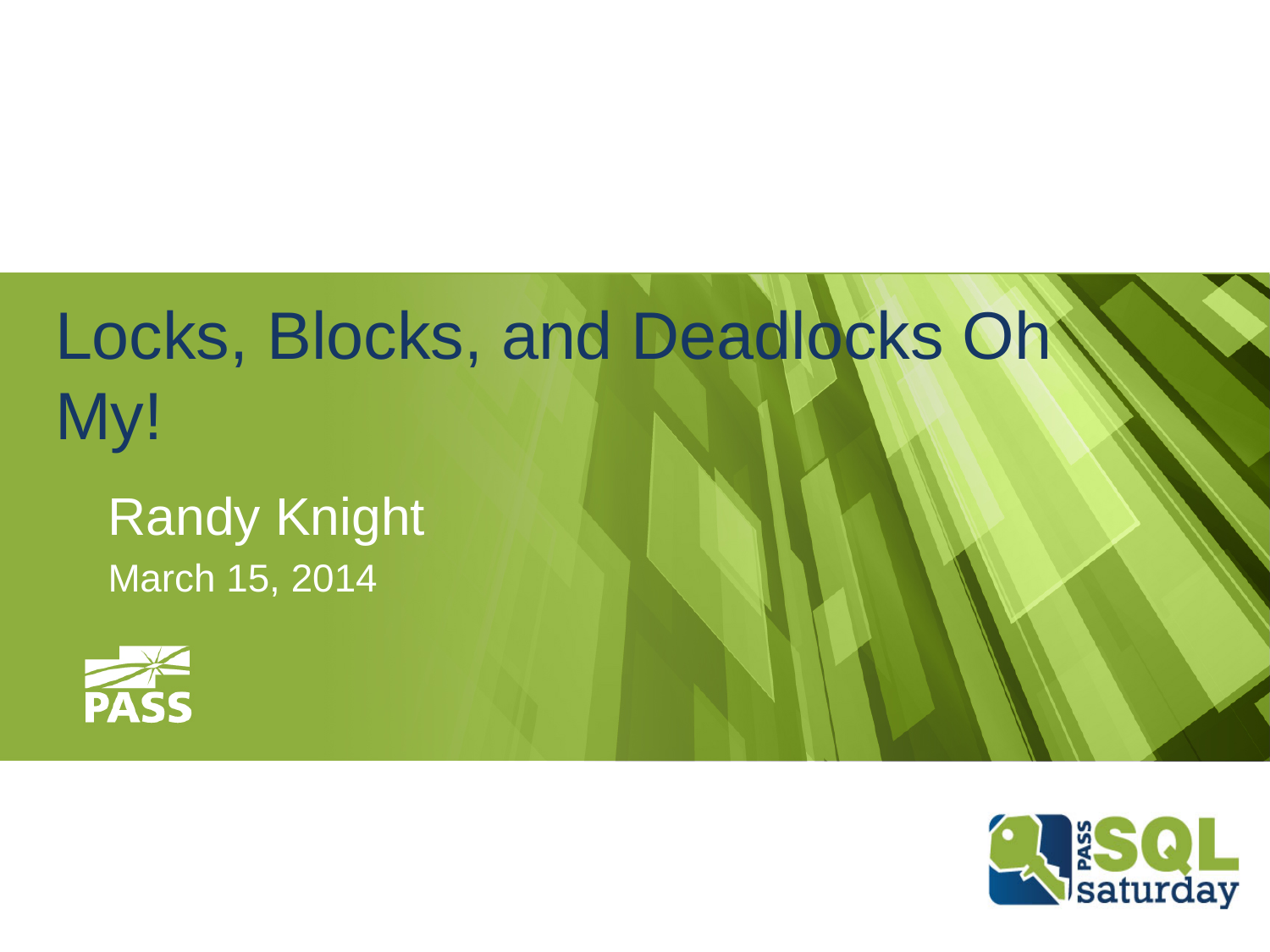

# Locks, Blocks, and Deadlocks Oh My!
Randy Knight
March 15, 2014